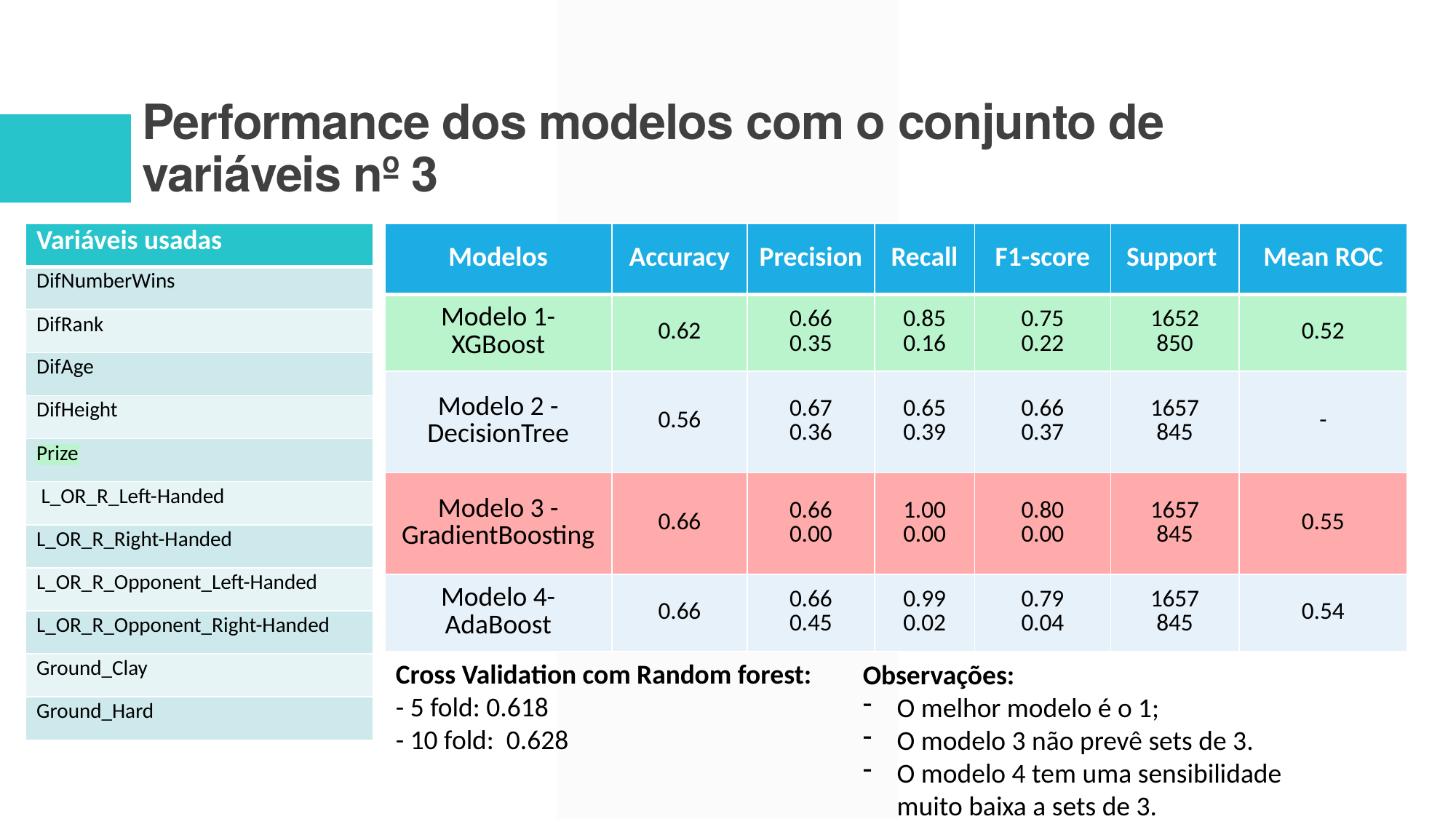

# Performance dos modelos com o conjunto de variáveis nº 3
| Variáveis usadas |
| --- |
| DifNumberWins |
| DifRank |
| DifAge |
| DifHeight |
| Prize |
| L\_OR\_R\_Left-Handed |
| L\_OR\_R\_Right-Handed |
| L\_OR\_R\_Opponent\_Left-Handed |
| L\_OR\_R\_Opponent\_Right-Handed |
| Ground\_Clay |
| Ground\_Hard |
| Modelos | Accuracy | Precision | Recall | F1-score | Support | Mean ROC |
| --- | --- | --- | --- | --- | --- | --- |
| Modelo 1- XGBoost | 0.62 | 0.66 0.35 | 0.85 0.16 | 0.75 0.22 | 1652 850 | 0.52 |
| Modelo 2 -DecisionTree | 0.56 | 0.67 0.36 | 0.65 0.39 | 0.66 0.37 | 1657 845 | - |
| Modelo 3 - GradientBoosting | 0.66 | 0.66 0.00 | 1.00 0.00 | 0.80 0.00 | 1657 845 | 0.55 |
| Modelo 4- AdaBoost | 0.66 | 0.66 0.45 | 0.99 0.02 | 0.79 0.04 | 1657 845 | 0.54 |
Cross Validation com Random forest:
- 5 fold: 0.618
- 10 fold:  0.628
Observações:
O melhor modelo é o 1;
O modelo 3 não prevê sets de 3.
O modelo 4 tem uma sensibilidade muito baixa a sets de 3.